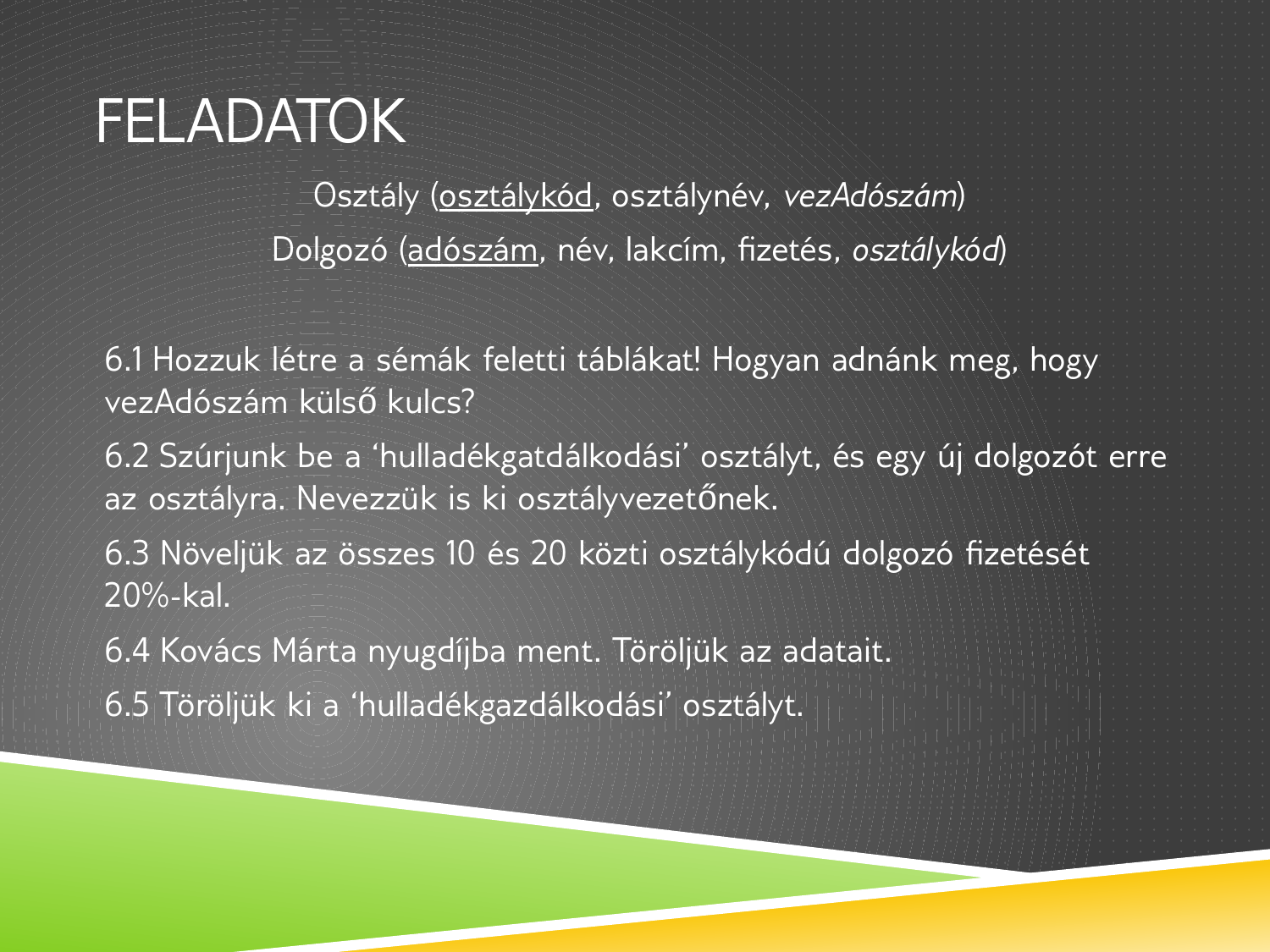

# FELADATOK
Osztály (osztálykód, osztálynév, vezAdószám)
Dolgozó (adószám, név, lakcím, fizetés, osztálykód)

6.1 Hozzuk létre a sémák feletti táblákat! Hogyan adnánk meg, hogy vezAdószám külső kulcs?
6.2 Szúrjunk be a ‘hulladékgatdálkodási’ osztályt, és egy új dolgozót erre az osztályra. Nevezzük is ki osztályvezetőnek.
6.3 Növeljük az összes 10 és 20 közti osztálykódú dolgozó fizetését 20%-kal.
6.4 Kovács Márta nyugdíjba ment. Töröljük az adatait.
6.5 Töröljük ki a ‘hulladékgazdálkodási’ osztályt.